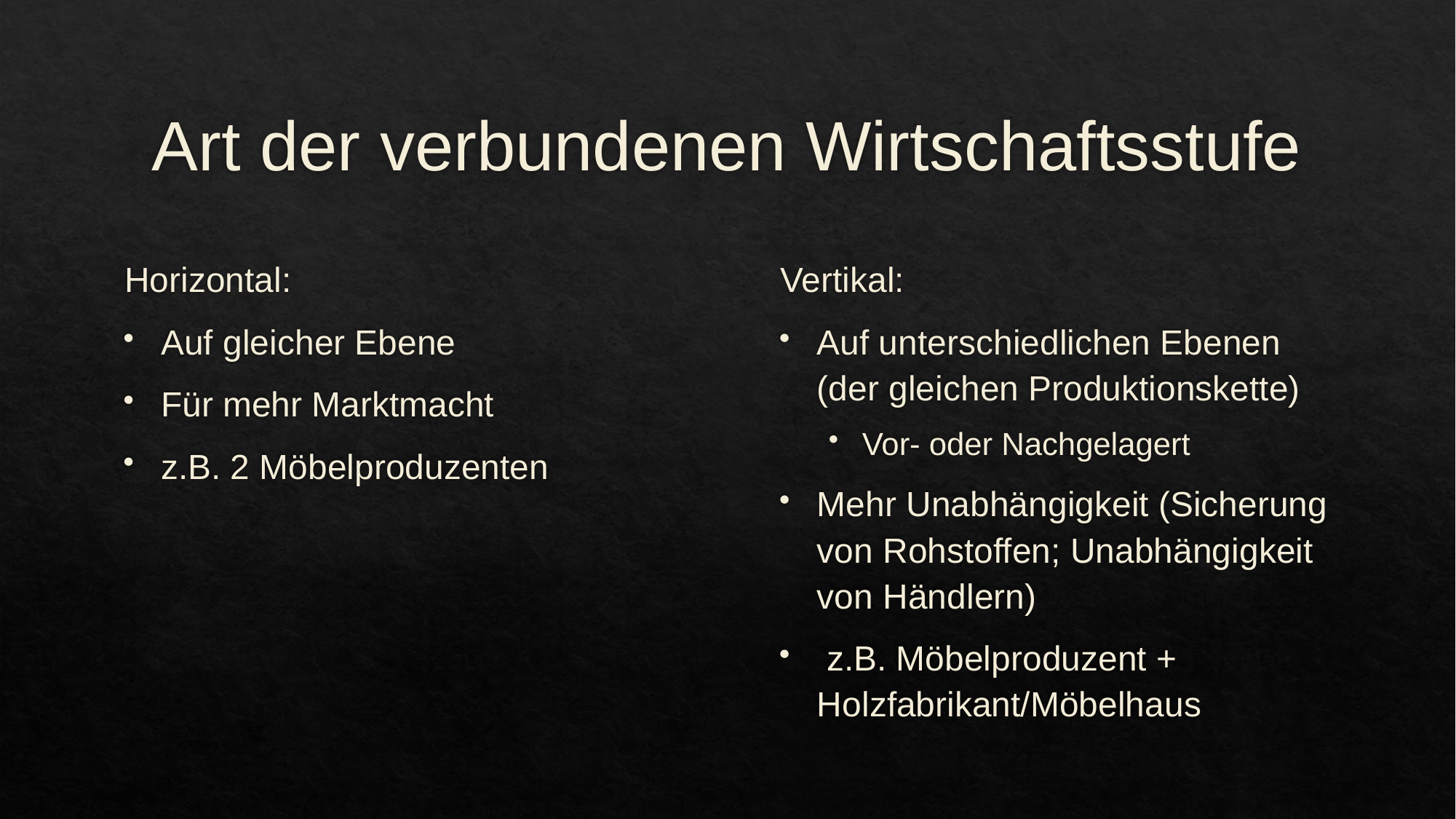

# Art der verbundenen Wirtschaftsstufe
Horizontal:
Auf gleicher Ebene
Für mehr Marktmacht
z.B. 2 Möbelproduzenten
Vertikal:
Auf unterschiedlichen Ebenen (der gleichen Produktionskette)
Vor- oder Nachgelagert
Mehr Unabhängigkeit (Sicherung von Rohstoffen; Unabhängigkeit von Händlern)
 z.B. Möbelproduzent + Holzfabrikant/Möbelhaus